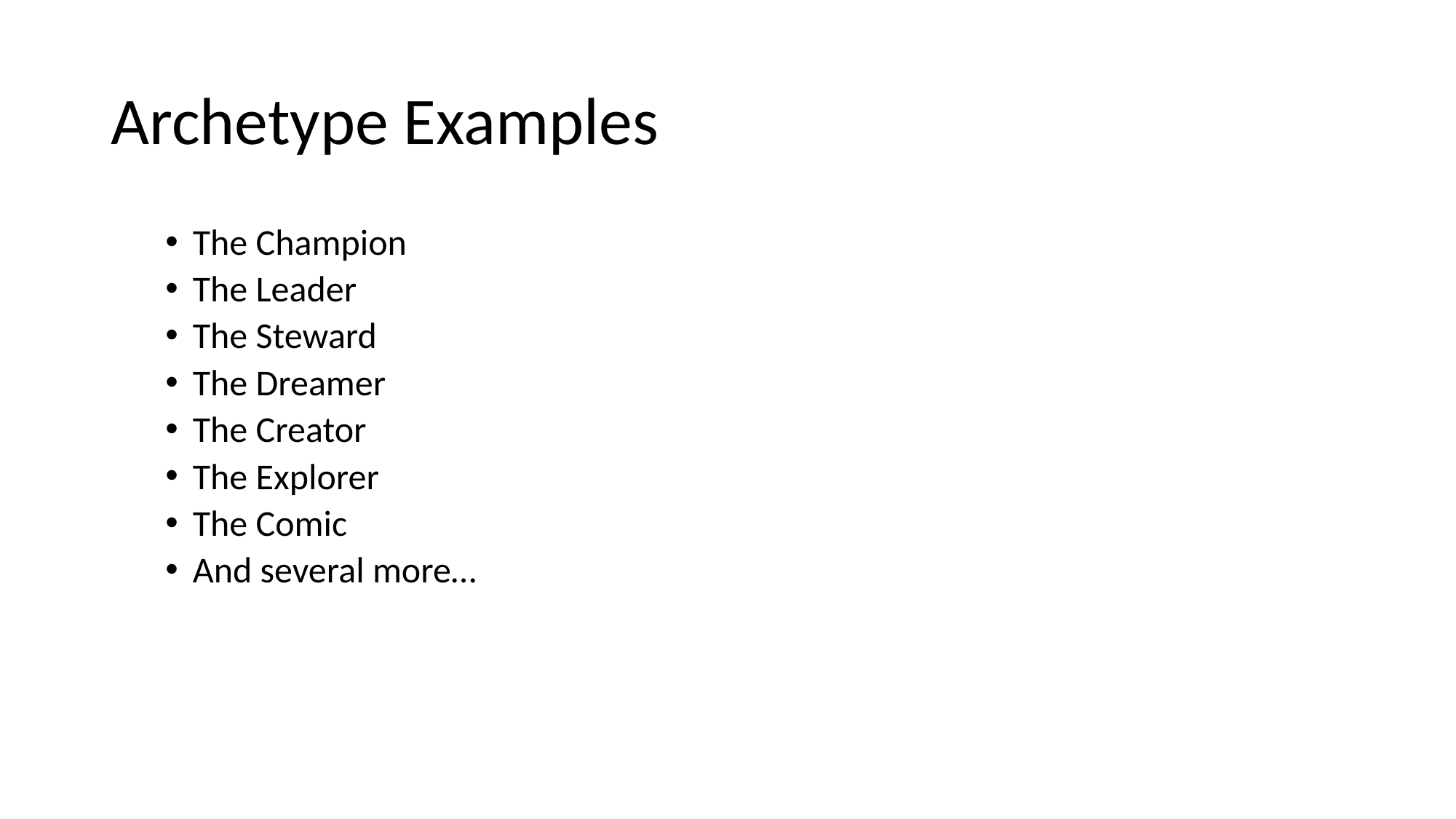

# Archetype Examples
The Champion
The Leader
The Steward
The Dreamer
The Creator
The Explorer
The Comic
And several more…